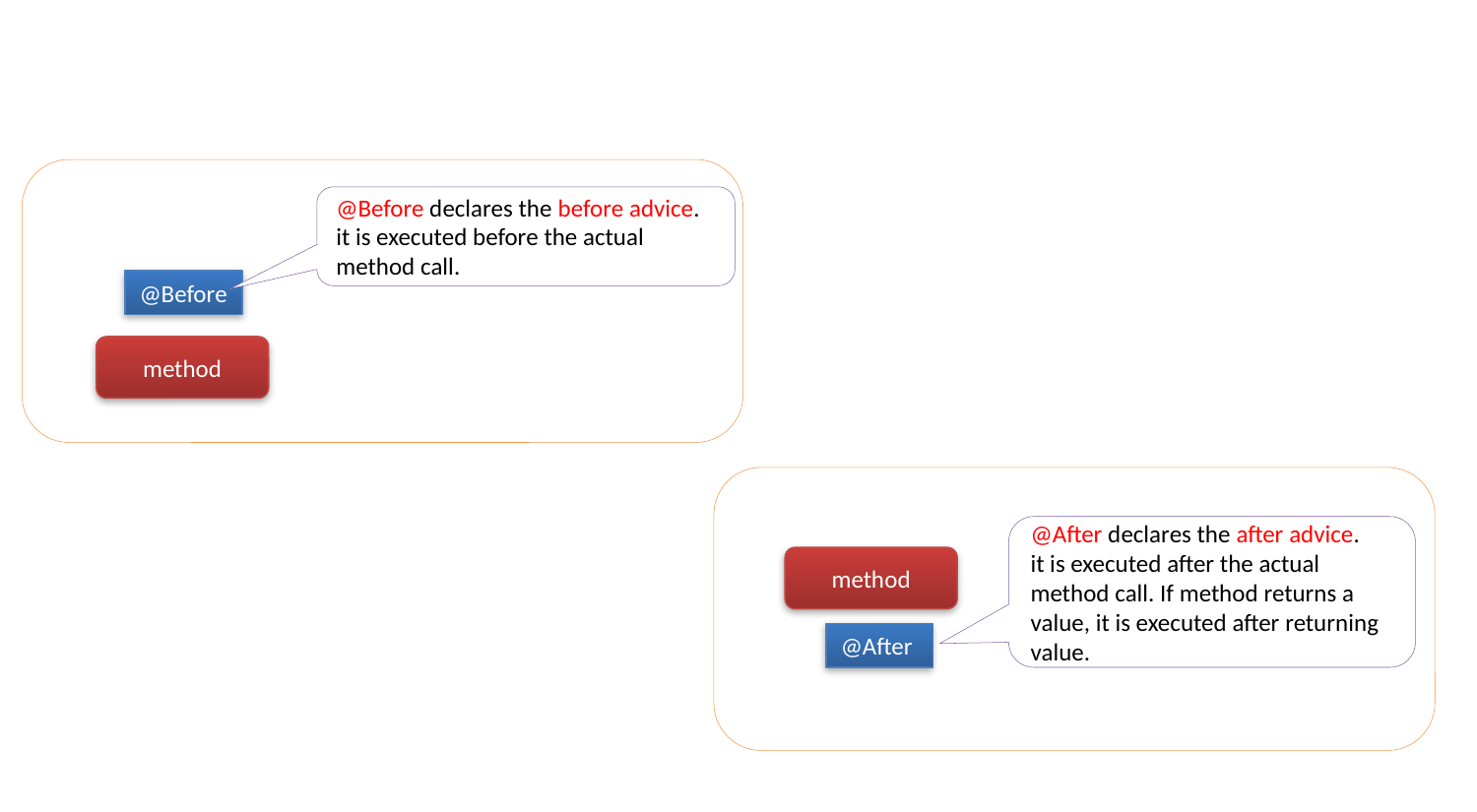

@Before declares the before advice. it is executed before the actual method call.
@Before
method

@After declares the after advice. it is executed after the actual method call. If method returns a value, it is executed after returning value.
method
@After
How to apply AroundAdvice only for the method getEmployeeAge() and don’t apply for other methods?

We can match the method via following two ways :
Name match
Regular repression match